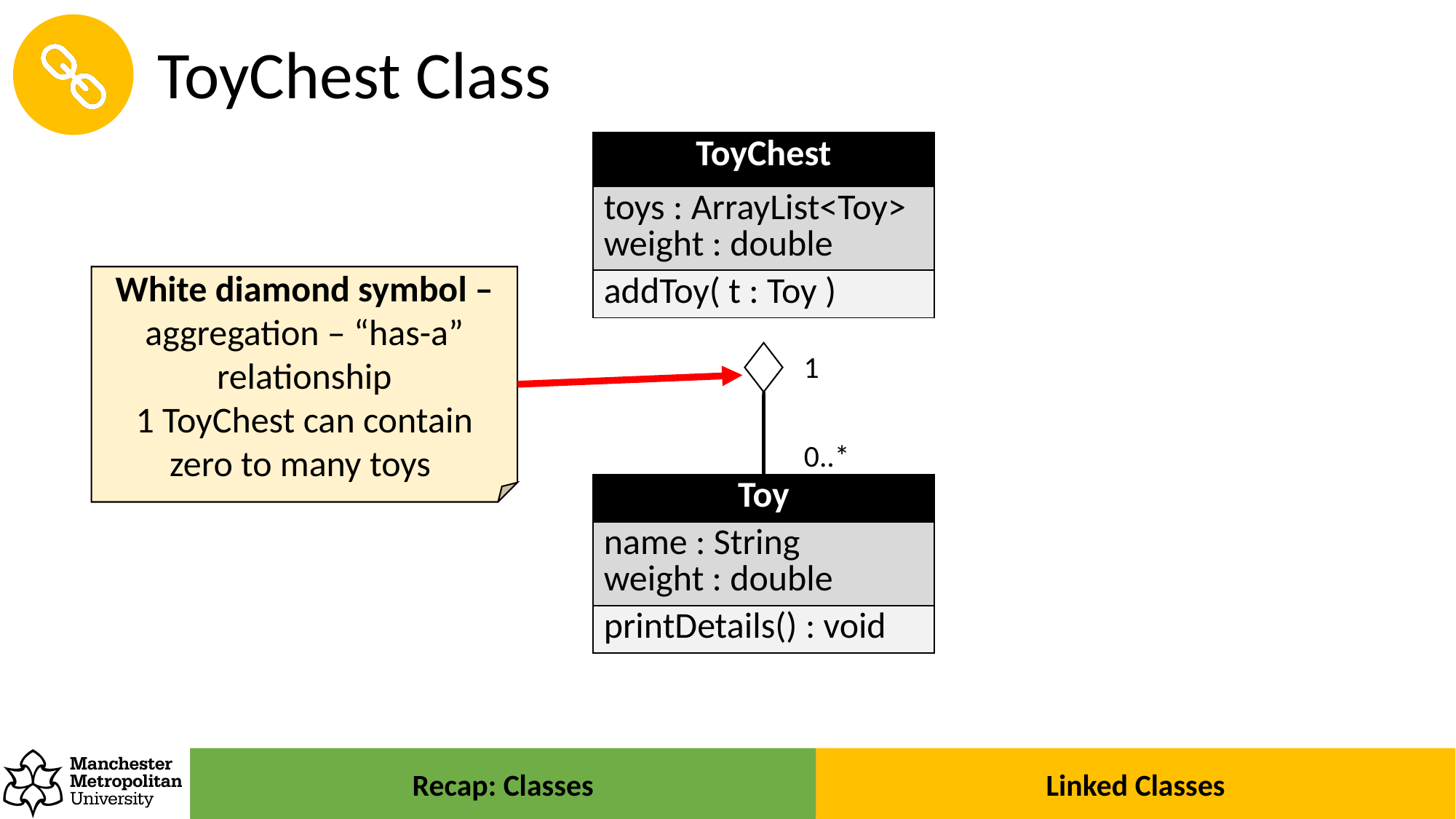

# ToyChest Class

| ToyChest |
| --- |
| toys : ArrayList<Toy> weight : double |
| addToy( t : Toy ) |
White diamond symbol – aggregation – “has-a” relationship
1 ToyChest can contain zero to many toys

1
0..*
| Toy |
| --- |
| name : String weight : double |
| printDetails() : void |
Recap: Classes
Linked Classes